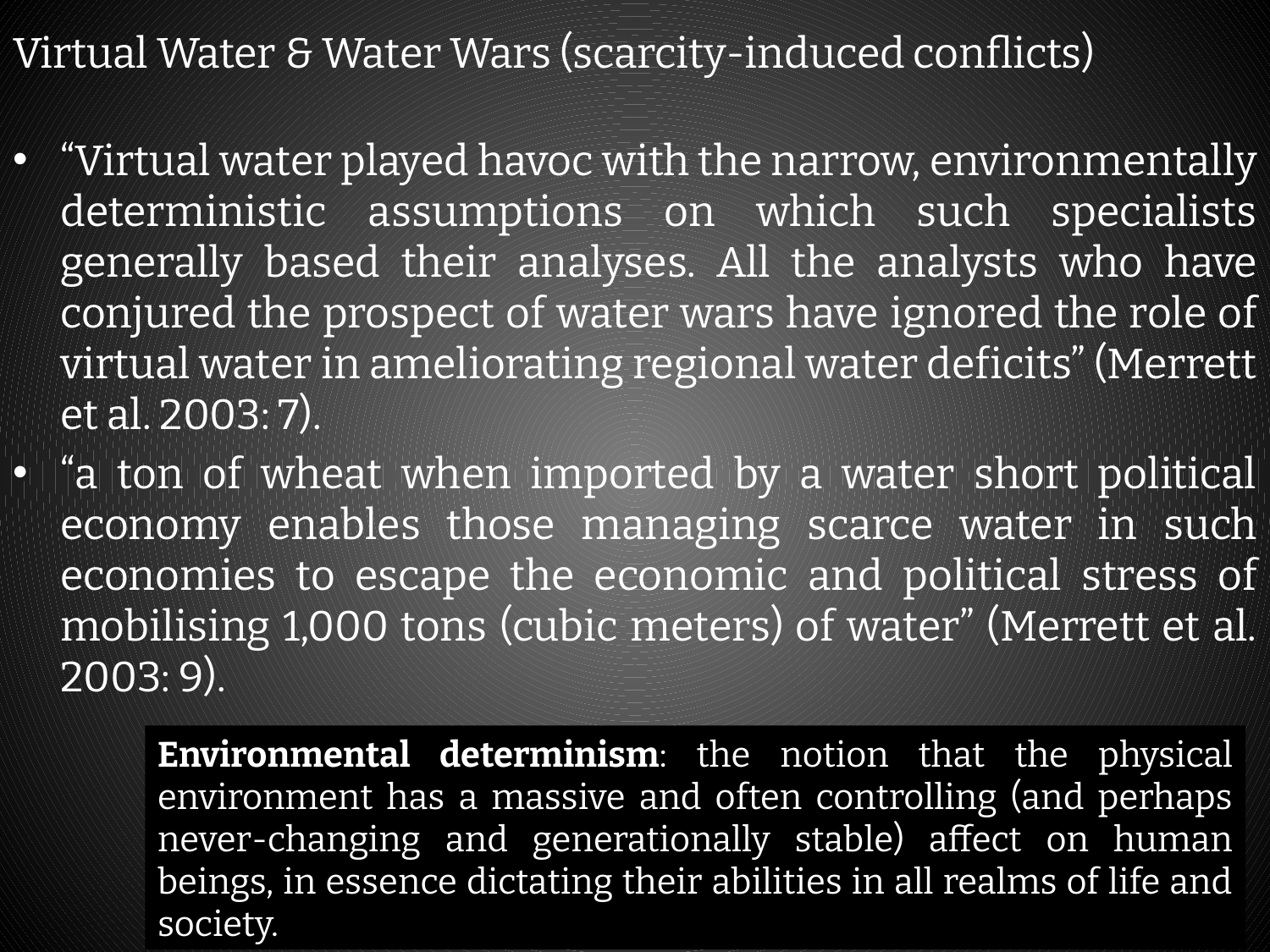

# Virtual Water & Water Wars (scarcity-induced conflicts)
“Virtual water played havoc with the narrow, environmentally deterministic assumptions on which such specialists generally based their analyses. All the analysts who have conjured the prospect of water wars have ignored the role of virtual water in ameliorating regional water deficits” (Merrett et al. 2003: 7).
“a ton of wheat when imported by a water short political economy enables those managing scarce water in such economies to escape the economic and political stress of mobilising 1,000 tons (cubic meters) of water” (Merrett et al. 2003: 9).
Environmental determinism: the notion that the physical environment has a massive and often controlling (and perhaps never-changing and generationally stable) affect on human beings, in essence dictating their abilities in all realms of life and society.